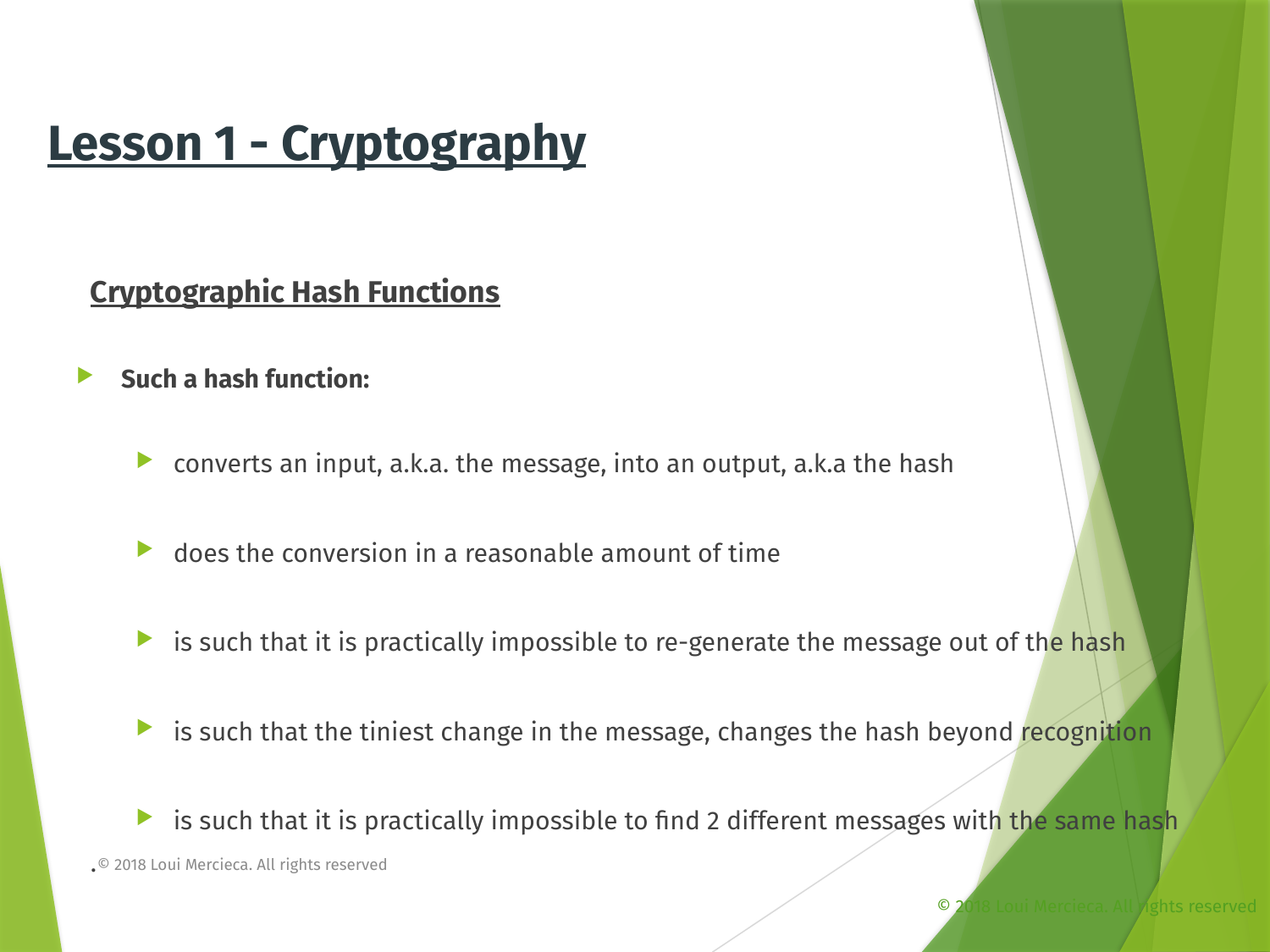

Lesson 1 - Cryptography
Cryptographic Hash Functions

Such a hash function:

converts an input, a.k.a. the message, into an output, a.k.a the hash

does the conversion in a reasonable amount of time

is such that it is practically impossible to re-generate the message out of the hash

is such that the tiniest change in the message, changes the hash beyond recognition

is such that it is practically impossible to find 2 different messages with the same hash
.

© 2018 Loui Mercieca. All rights reserved
© 2018 Loui Mercieca. All rights reserved